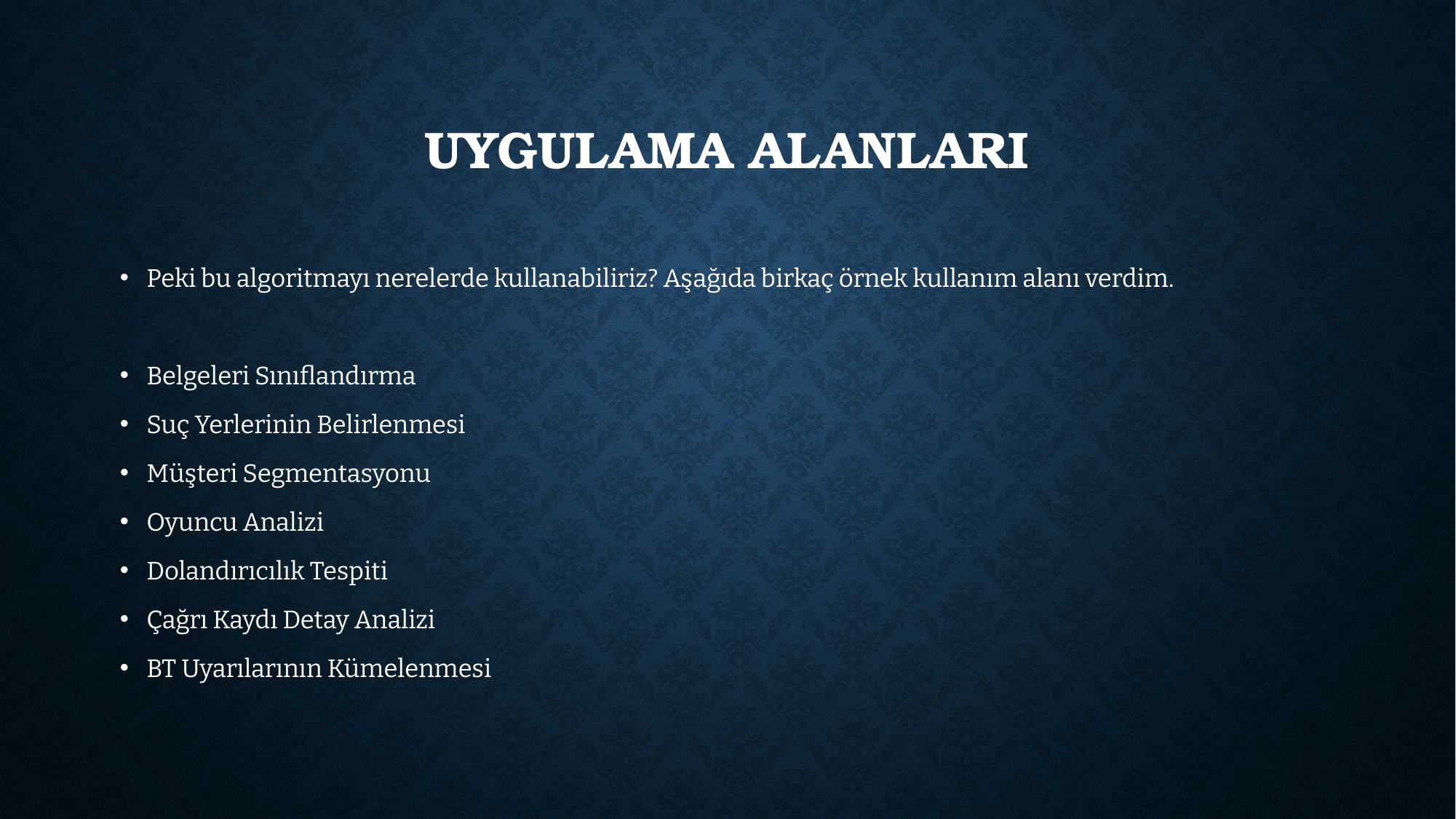

# Uygulama alanları
Peki bu algoritmayı nerelerde kullanabiliriz? Aşağıda birkaç örnek kullanım alanı verdim.

Belgeleri Sınıflandırma
Suç Yerlerinin Belirlenmesi
Müşteri Segmentasyonu
Oyuncu Analizi
Dolandırıcılık Tespiti
Çağrı Kaydı Detay Analizi
BT Uyarılarının Kümelenmesi